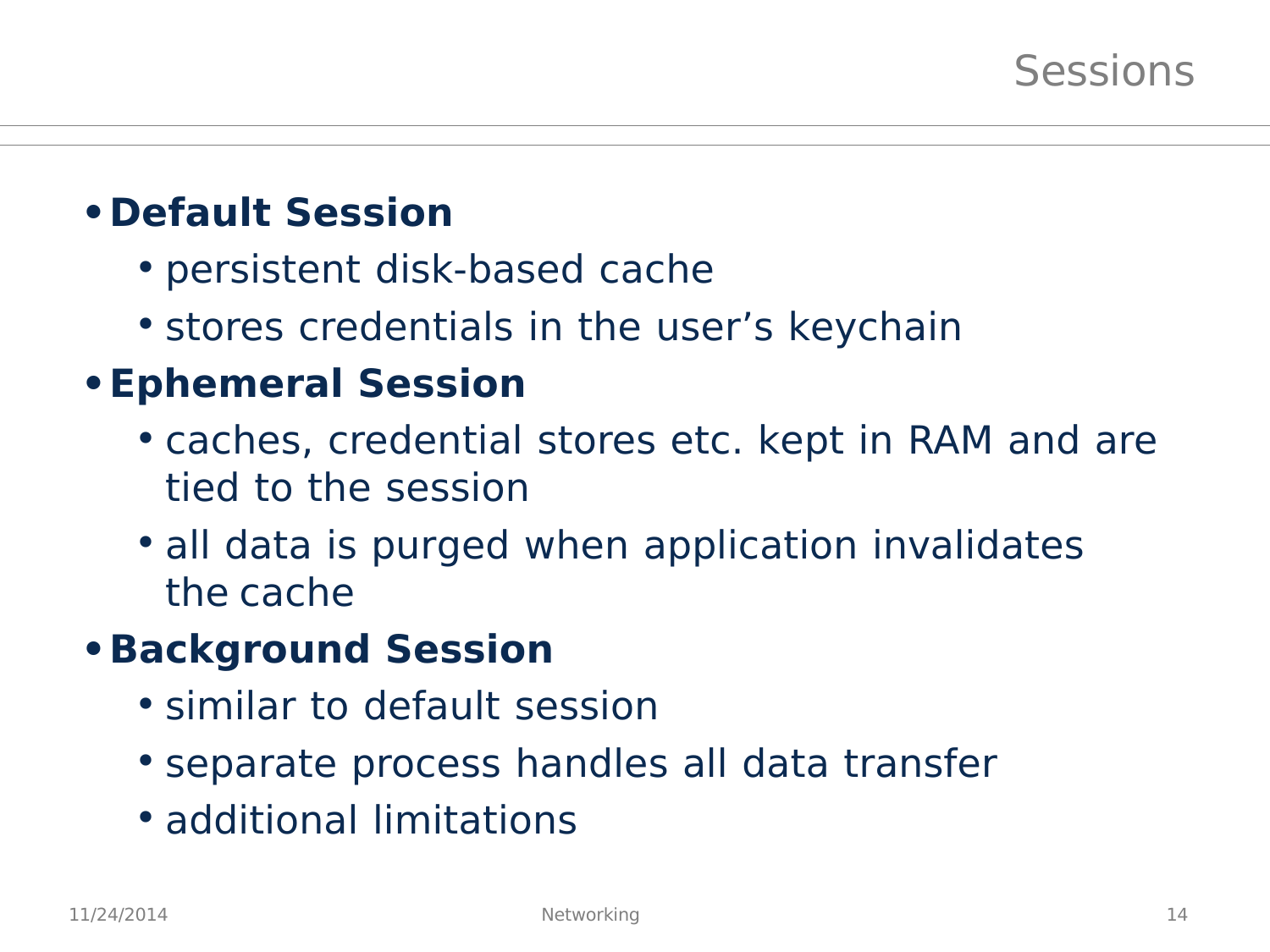

# Sessions
•Default Session
persistent disk-based cache
stores credentials in the user’s keychain
•Ephemeral Session
caches, credential stores etc. kept in RAM and are tied to the session
all data is purged when application invalidates the cache
•Background Session
similar to default session
separate process handles all data transfer
additional limitations
11/24/2014
Networking
14